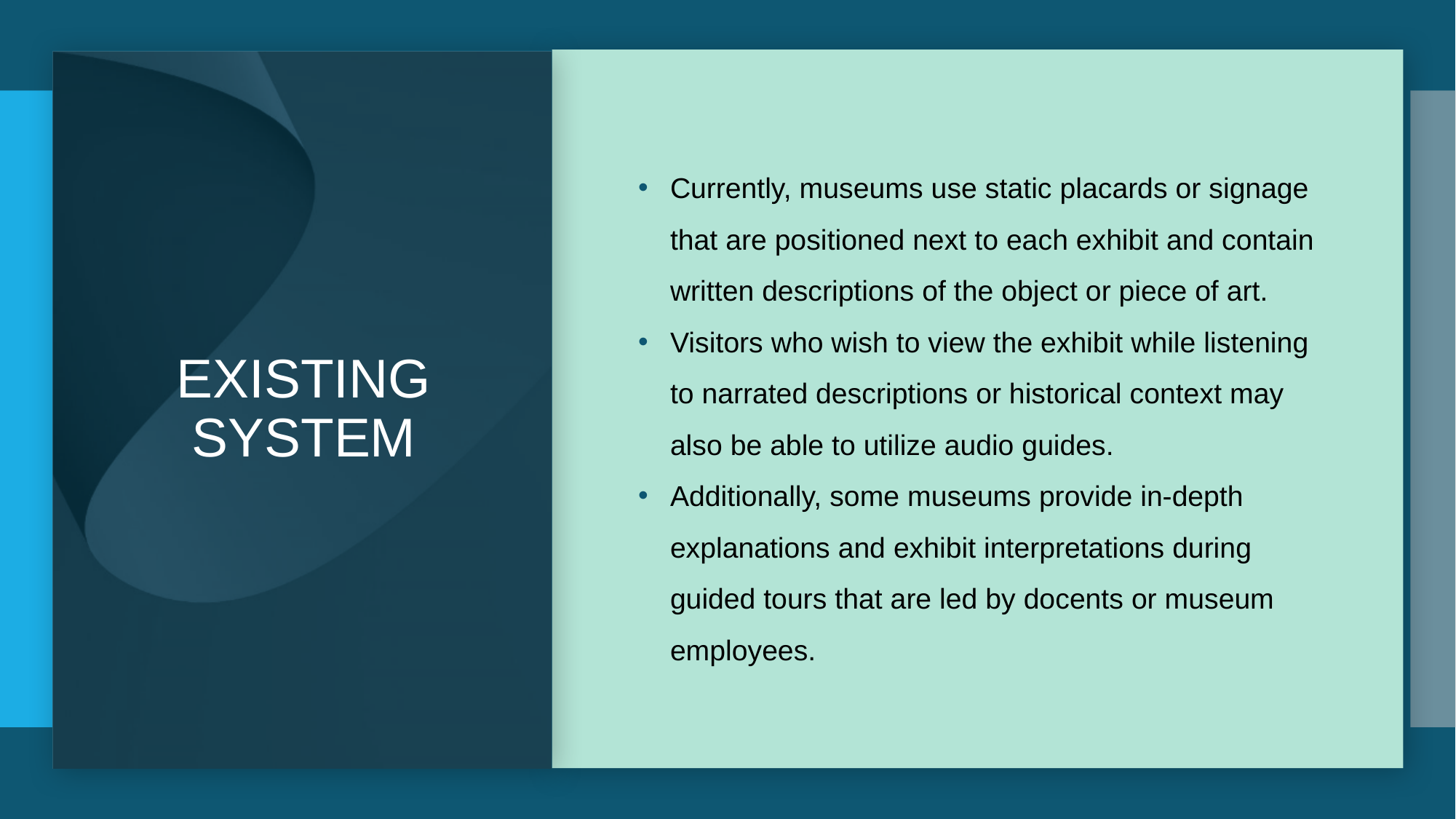

# EXISTING SYSTEM
Currently, museums use static placards or signage that are positioned next to each exhibit and contain written descriptions of the object or piece of art.
Visitors who wish to view the exhibit while listening to narrated descriptions or historical context may also be able to utilize audio guides.
Additionally, some museums provide in-depth explanations and exhibit interpretations during guided tours that are led by docents or museum employees.